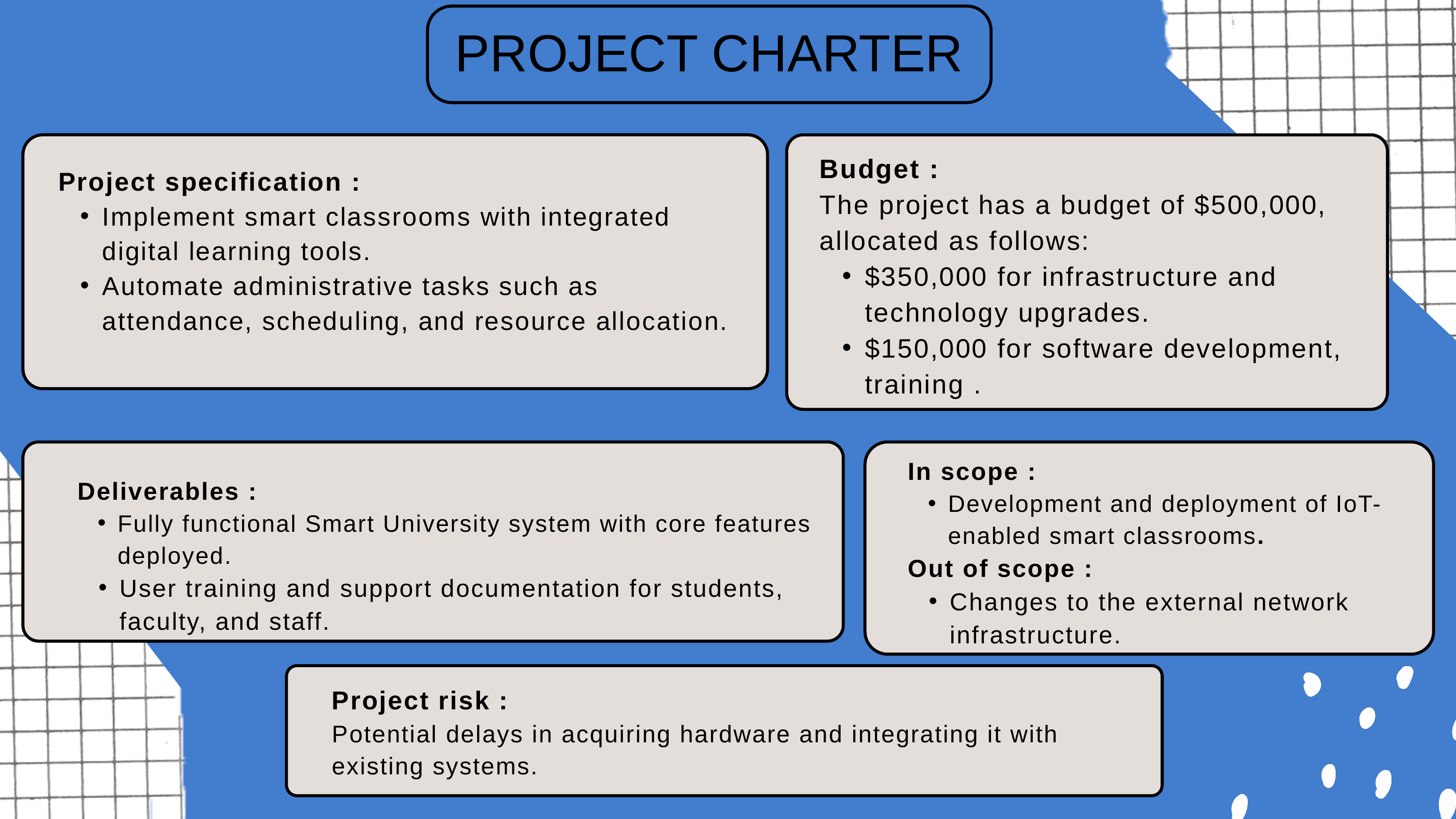

PROJECT CHARTER

Budget :
The project has a budget of $500,000, allocated as follows:
$350,000 for infrastructure and technology upgrades.
$150,000 for software development, training .
Project specification :
Implement smart classrooms with integrated digital learning tools.
Automate administrative tasks such as attendance, scheduling, and resource allocation.

In scope :
Development and deployment of IoT-enabled smart classrooms.
Out of scope :
Changes to the external network infrastructure.
Deliverables :
Fully functional Smart University system with core features deployed.
User training and support documentation for students, faculty, and staff.

Project risk :
Potential delays in acquiring hardware and integrating it with existing systems.